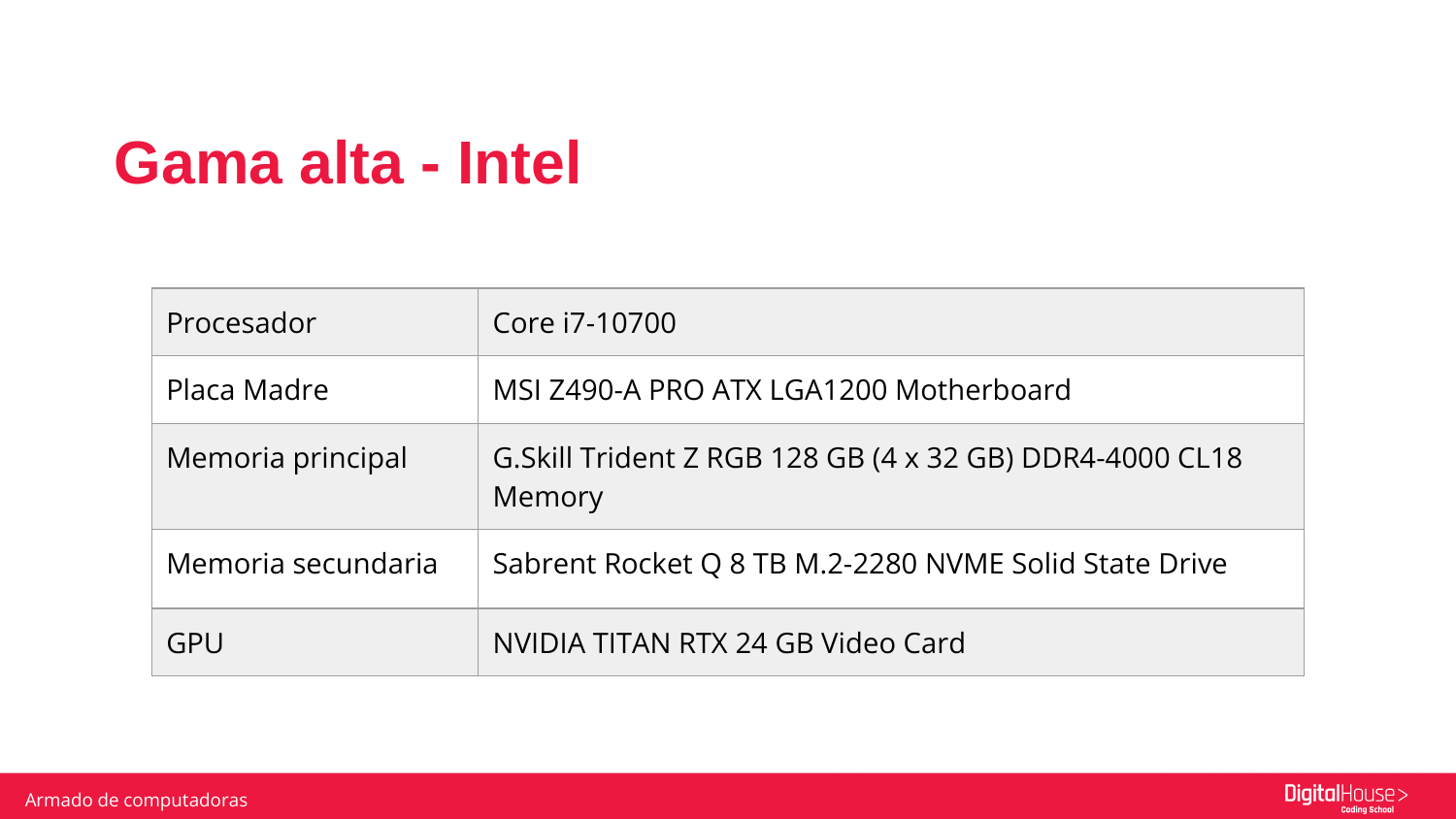

Gama alta - Intel

| Procesador | Core i7-10700 |
| --- | --- |
| Placa Madre | MSI Z490-A PRO ATX LGA1200 Motherboard |
| Memoria principal | G.Skill Trident Z RGB 128 GB (4 x 32 GB) DDR4-4000 CL18 Memory |
| Memoria secundaria | Sabrent Rocket Q 8 TB M.2-2280 NVME Solid State Drive |
| GPU | NVIDIA TITAN RTX 24 GB Video Card |